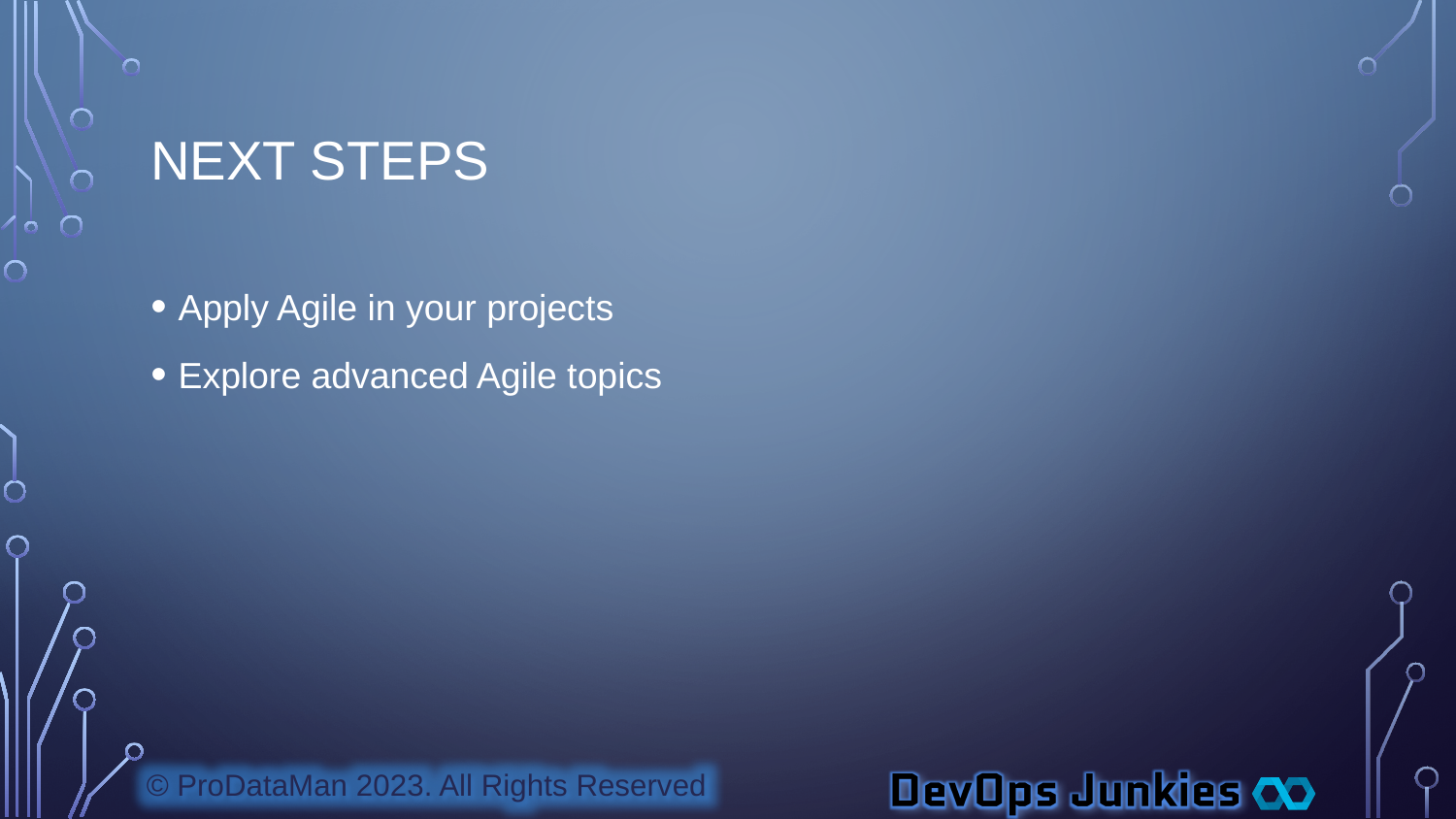

# Next Steps
Apply Agile in your projects
Explore advanced Agile topics